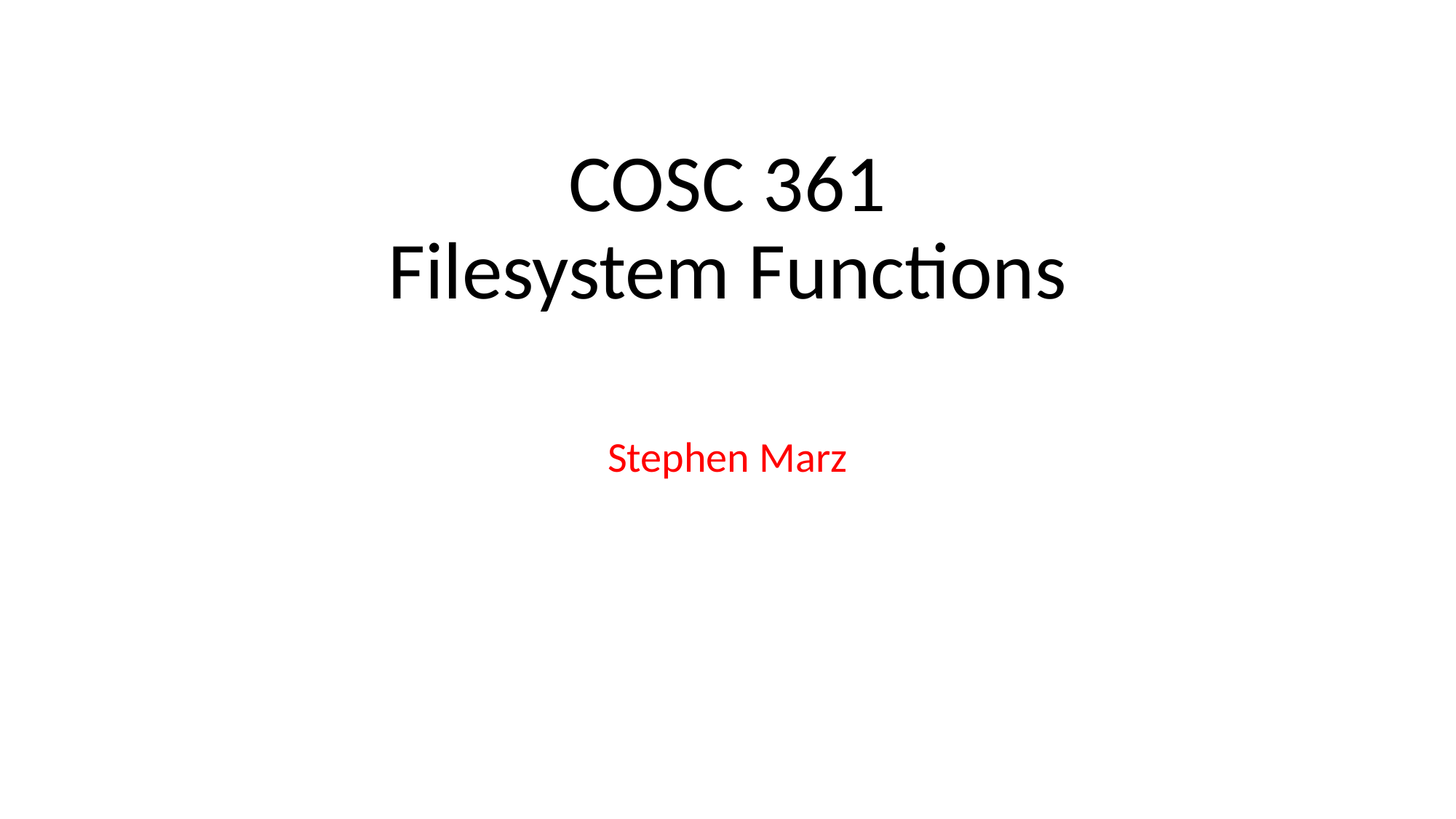

# COSC 361 Filesystem Functions
Stephen Marz